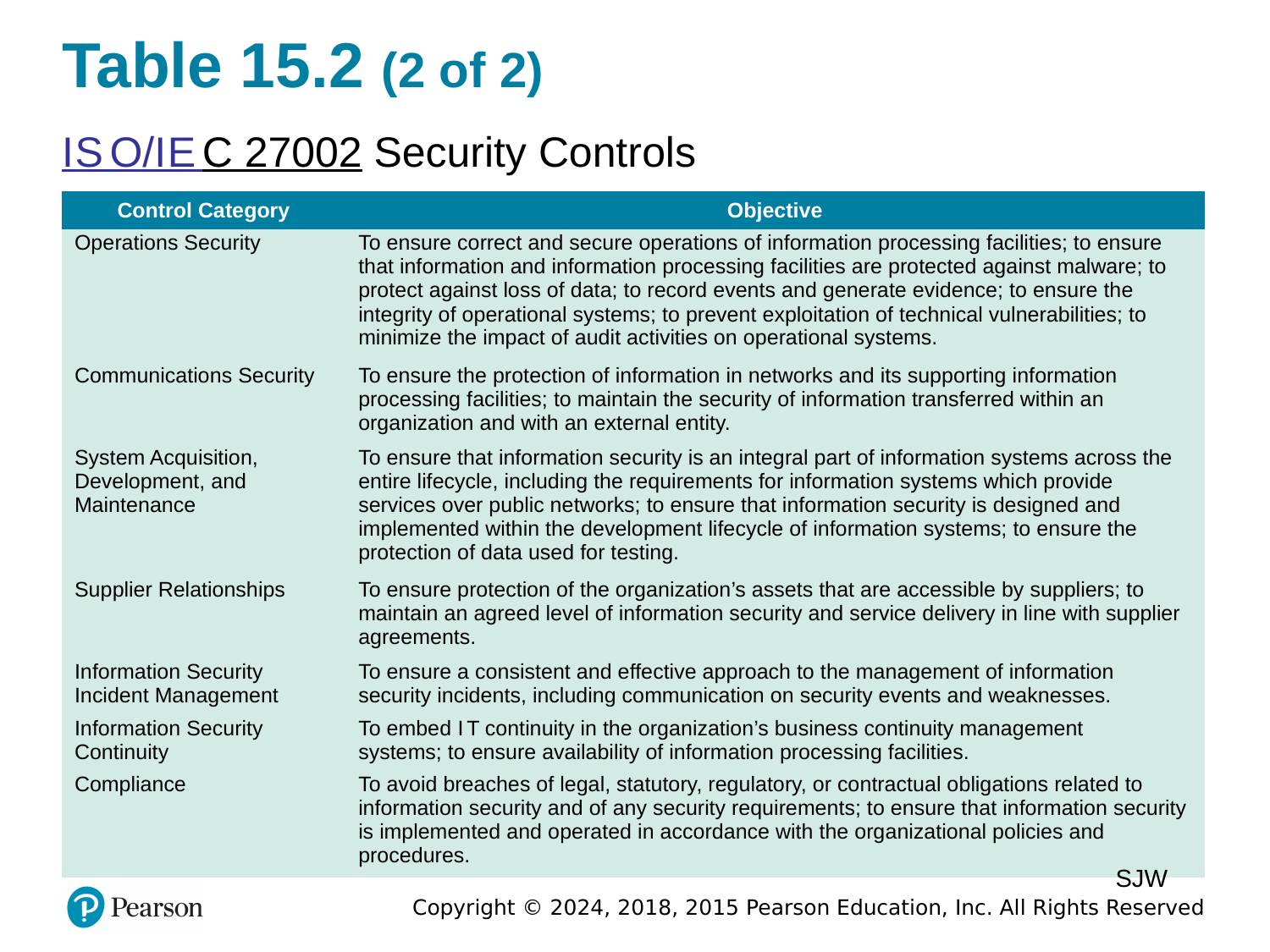

# Table 15.2 (2 of 2)
I S O/I E C 27002 Security Controls
| Control Category | Objective |
| --- | --- |
| Operations Security | To ensure correct and secure operations of information processing facilities; to ensure that information and information processing facilities are protected against malware; to protect against loss of data; to record events and generate evidence; to ensure the integrity of operational systems; to prevent exploitation of technical vulnerabilities; to minimize the impact of audit activities on operational systems. |
| Communications Security | To ensure the protection of information in networks and its supporting information processing facilities; to maintain the security of information transferred within an organization and with an external entity. |
| System Acquisition, Development, and Maintenance | To ensure that information security is an integral part of information systems across the entire lifecycle, including the requirements for information systems which provide services over public networks; to ensure that information security is designed and implemented within the development lifecycle of information systems; to ensure the protection of data used for testing. |
| Supplier Relationships | To ensure protection of the organization’s assets that are accessible by suppliers; to maintain an agreed level of information security and service delivery in line with supplier agreements. |
| Information Security Incident Management | To ensure a consistent and effective approach to the management of information security incidents, including communication on security events and weaknesses. |
| Information Security Continuity | To embed I T continuity in the organization’s business continuity management systems; to ensure availability of information processing facilities. |
| Compliance | To avoid breaches of legal, statutory, regulatory, or contractual obligations related to information security and of any security requirements; to ensure that information security is implemented and operated in accordance with the organizational policies and procedures. |
SJW